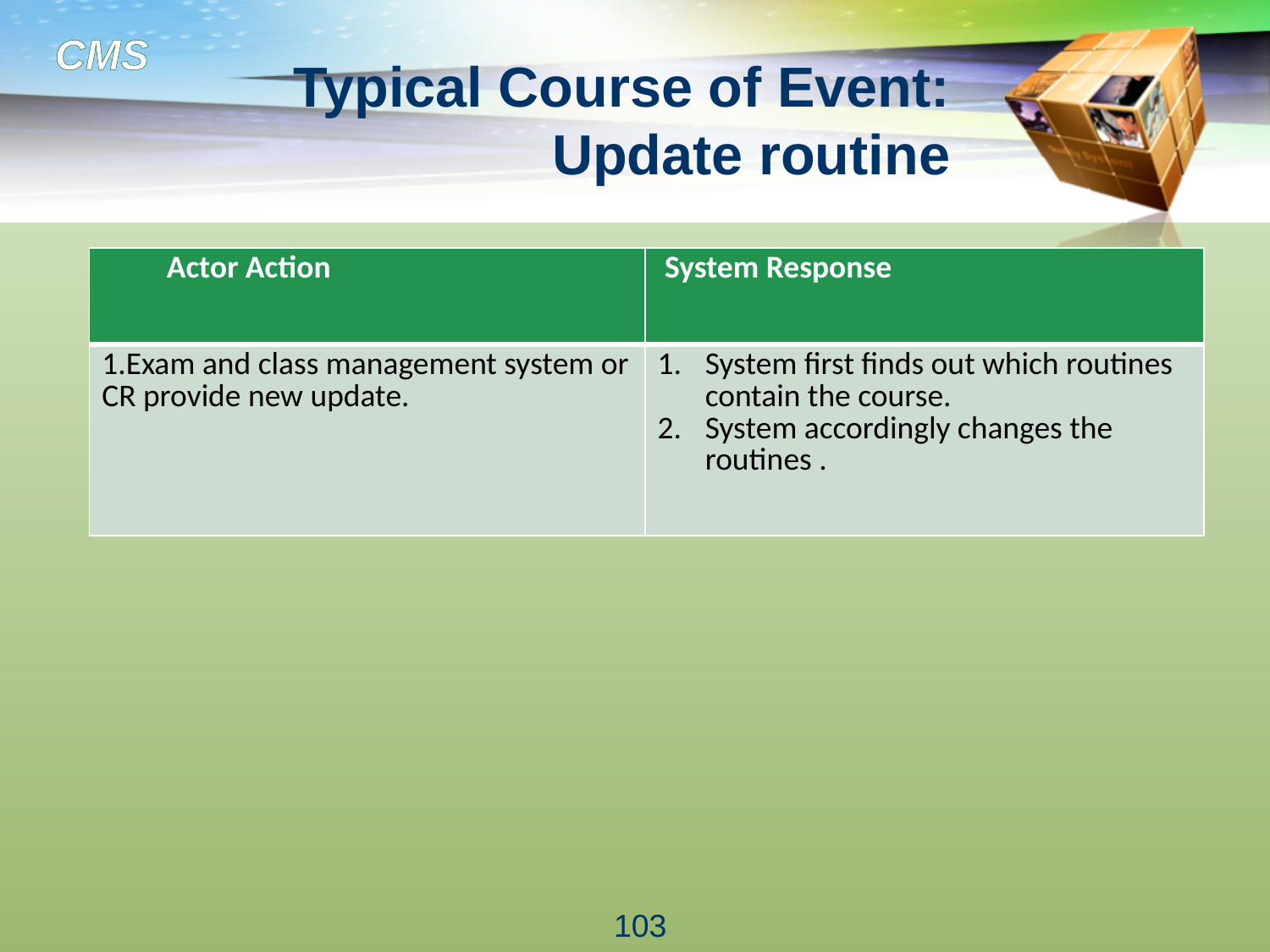

# Typical Course of Event: Update routine

| Actor Action | System Response |
| --- | --- |
| 1.Exam and class management system or CR provide new update. | System first finds out which routines contain the course. System accordingly changes the routines . |
103